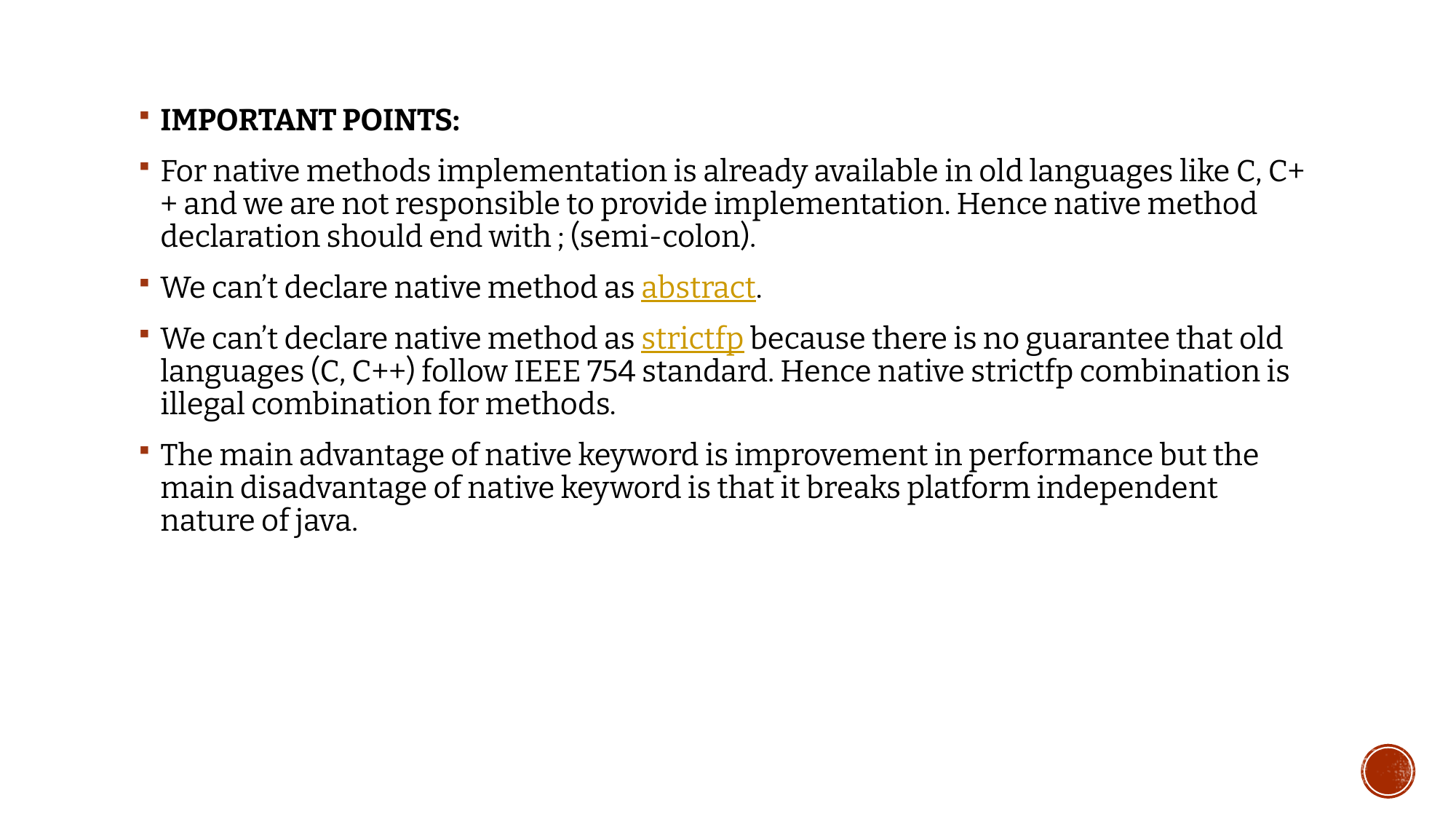

IMPORTANT POINTS:
For native methods implementation is already available in old languages like C, C++ and we are not responsible to provide implementation. Hence native method declaration should end with ; (semi-colon).
We can’t declare native method as abstract.
We can’t declare native method as strictfp because there is no guarantee that old languages (C, C++) follow IEEE 754 standard. Hence native strictfp combination is illegal combination for methods.
The main advantage of native keyword is improvement in performance but the main disadvantage of native keyword is that it breaks platform independent nature of java.